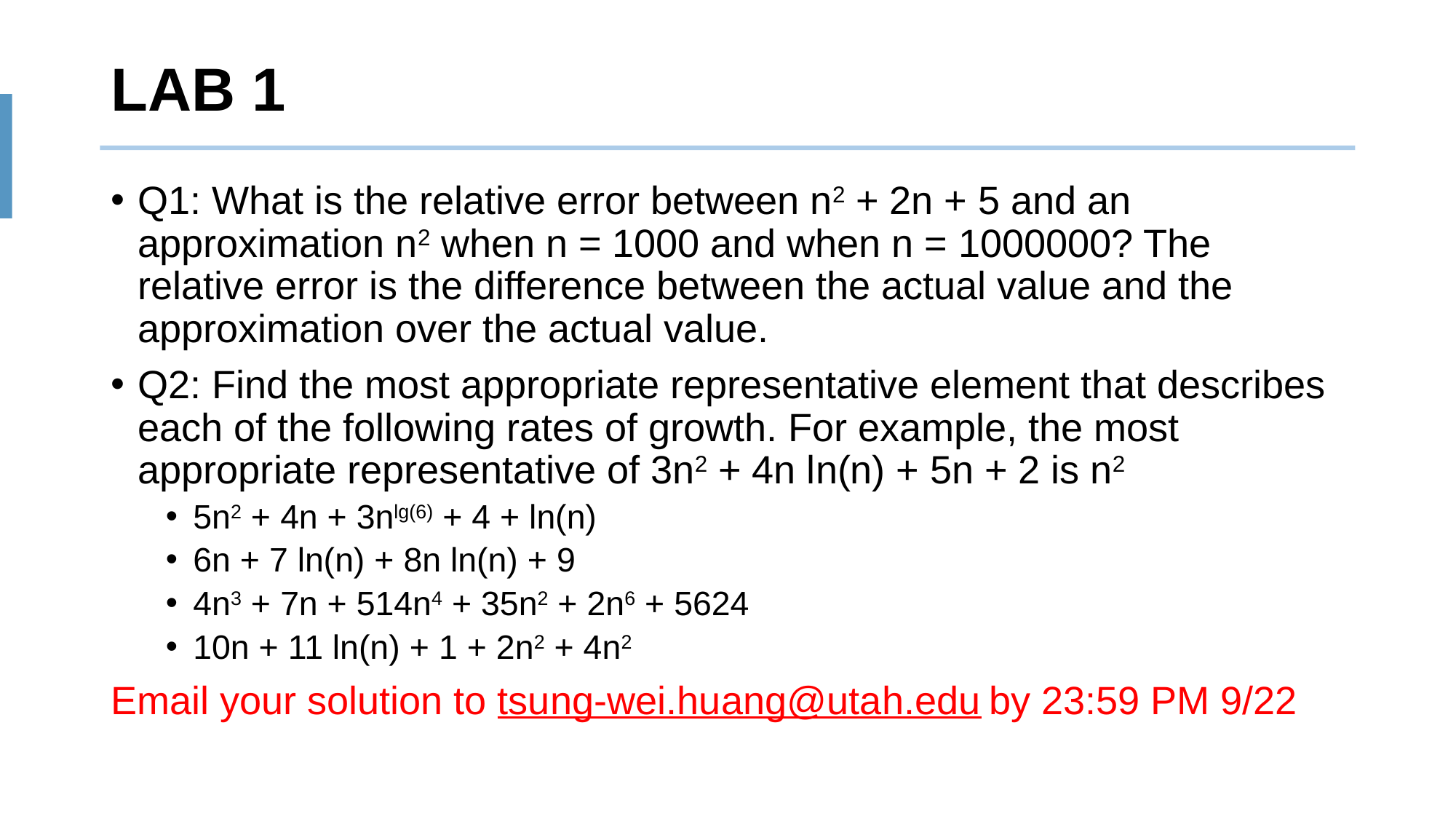

# LAB 1
Q1: What is the relative error between n2 + 2n + 5 and an approximation n2 when n = 1000 and when n = 1000000? The relative error is the difference between the actual value and the approximation over the actual value.
Q2: Find the most appropriate representative element that describes each of the following rates of growth. For example, the most appropriate representative of 3n2 + 4n ln(n) + 5n + 2 is n2
5n2 + 4n + 3nlg(6) + 4 + ln(n)
6n + 7 ln(n) + 8n ln(n) + 9
4n3 + 7n + 514n4 + 35n2 + 2n6 + 5624
10n + 11 ln(n) + 1 + 2n2 + 4n2
Email your solution to tsung-wei.huang@utah.edu by 23:59 PM 9/22